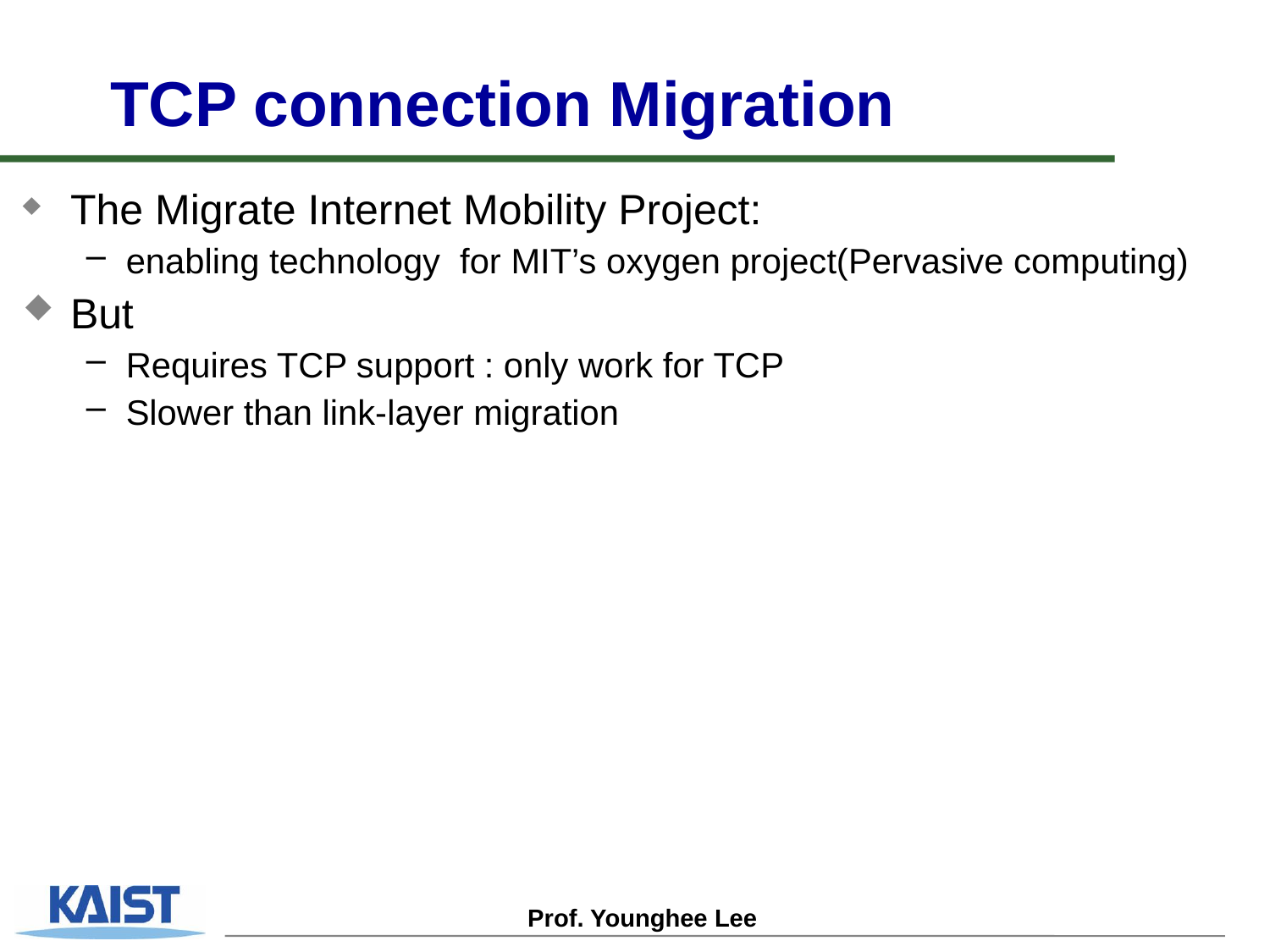

# TCP connection Migration
The Migrate Internet Mobility Project:
enabling technology  for MIT’s oxygen project(Pervasive computing)
But
Requires TCP support : only work for TCP
Slower than link-layer migration